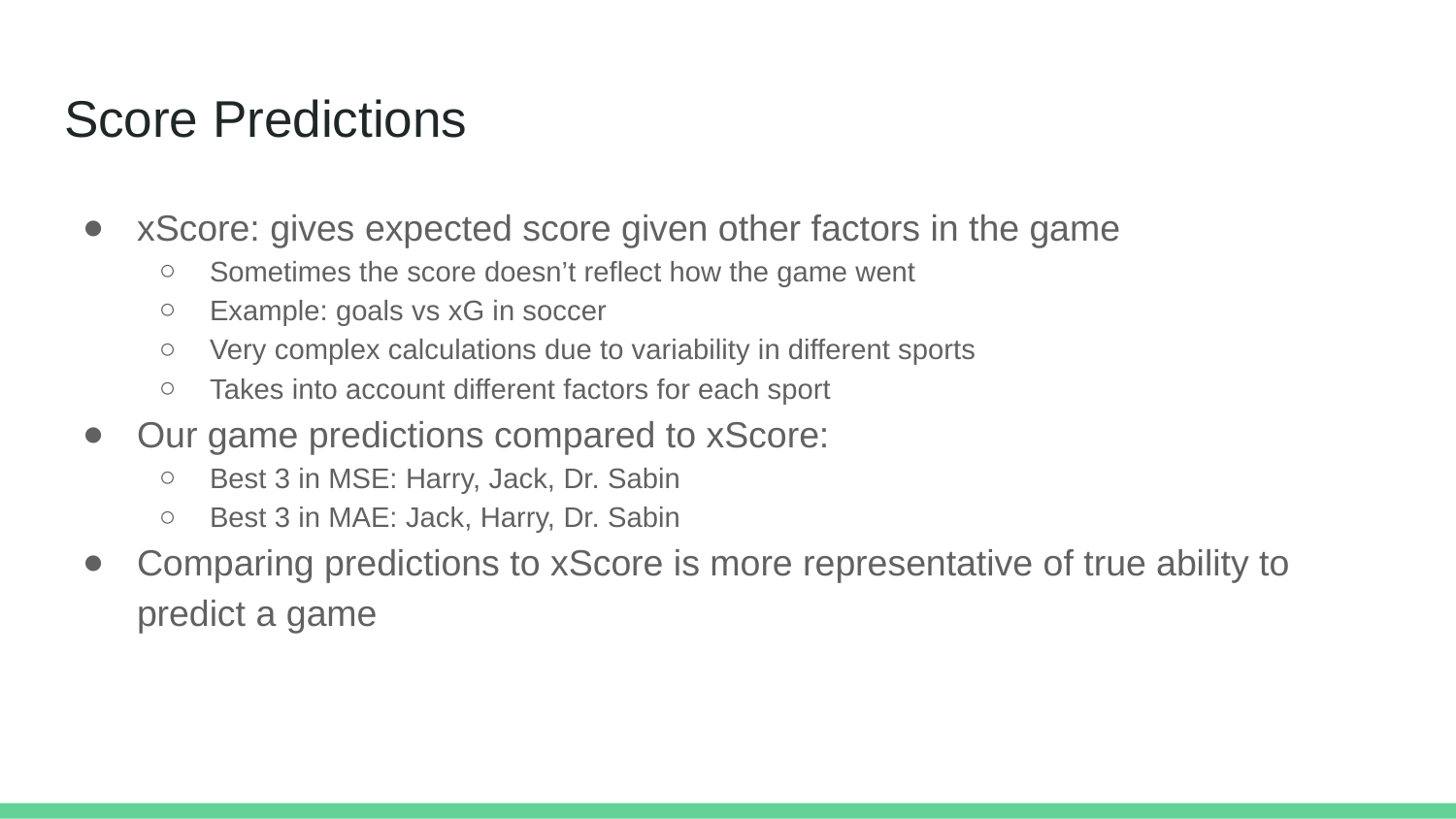

# Score Predictions
xScore: gives expected score given other factors in the game
Sometimes the score doesn’t reflect how the game went
Example: goals vs xG in soccer
Very complex calculations due to variability in different sports
Takes into account different factors for each sport
Our game predictions compared to xScore:
Best 3 in MSE: Harry, Jack, Dr. Sabin
Best 3 in MAE: Jack, Harry, Dr. Sabin
Comparing predictions to xScore is more representative of true ability to predict a game